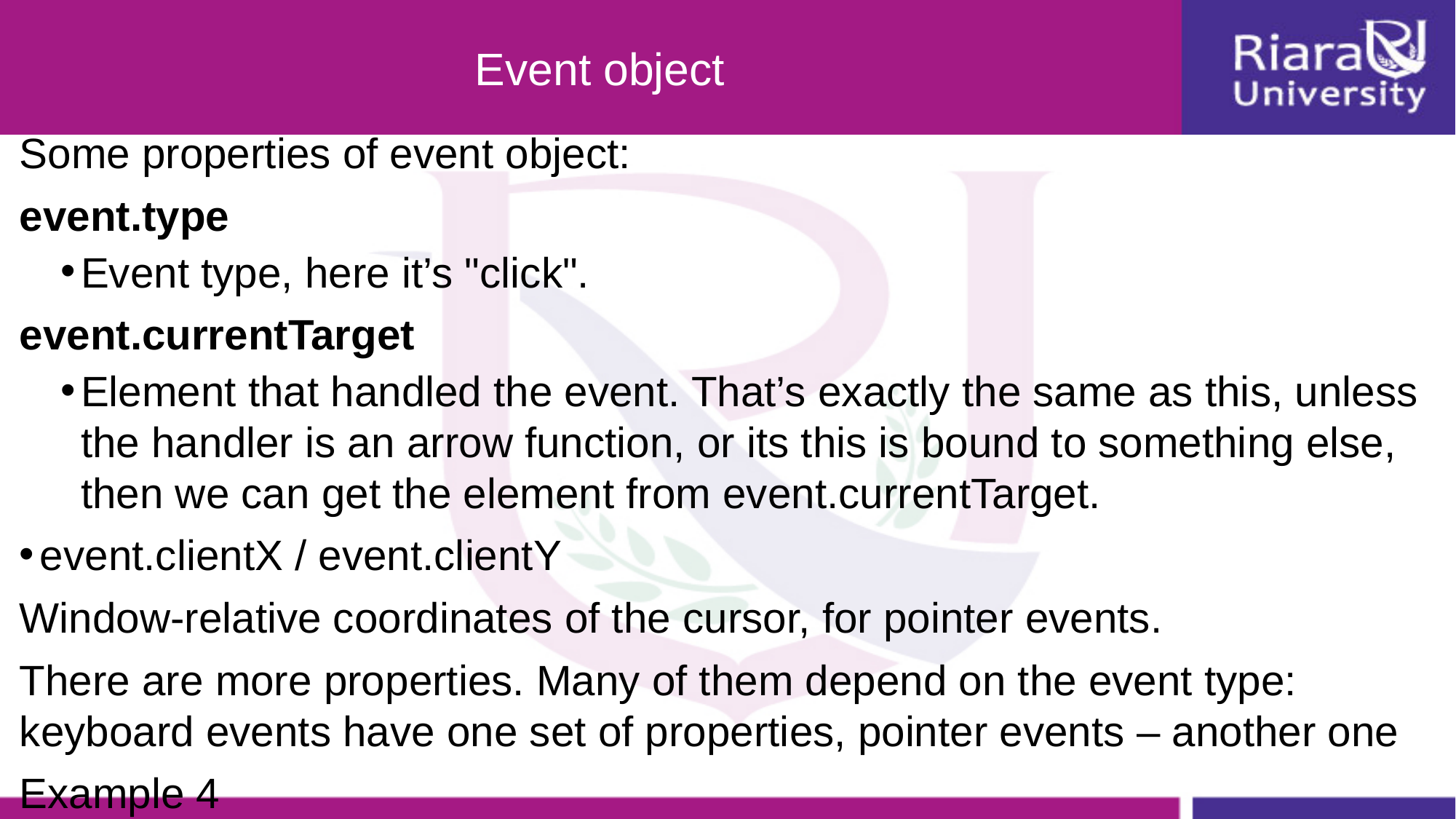

# Event object
Some properties of event object:
event.type
Event type, here it’s "click".
event.currentTarget
Element that handled the event. That’s exactly the same as this, unless the handler is an arrow function, or its this is bound to something else, then we can get the element from event.currentTarget.
event.clientX / event.clientY
Window-relative coordinates of the cursor, for pointer events.
There are more properties. Many of them depend on the event type: keyboard events have one set of properties, pointer events – another one
Example 4